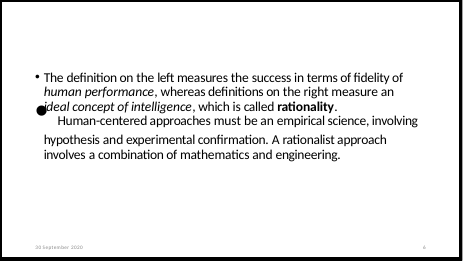

The definition on the left measures the success in terms of fidelity of  human performance, whereas definitions on the right measure an  ideal concept of intelligence, which is called rationality.
	Human-centered approaches must be an empirical science, involving  hypothesis and experimental confirmation. A rationalist approach  involves a combination of mathematics and engineering.
30 September 2020
6